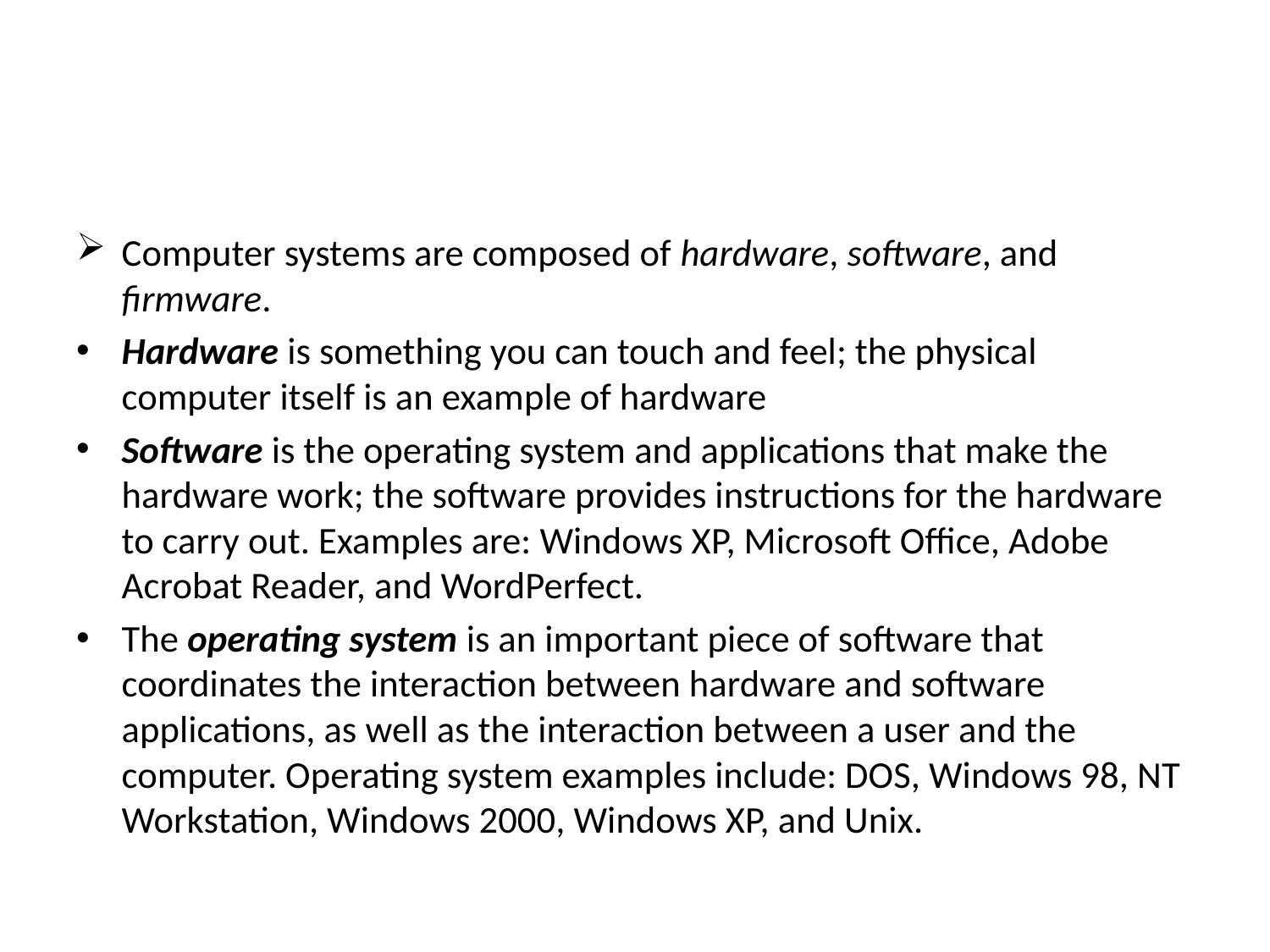

#
Computer systems are composed of hardware, software, and firmware.
Hardware is something you can touch and feel; the physical computer itself is an example of hardware
Software is the operating system and applications that make the hardware work; the software provides instructions for the hardware to carry out. Examples are: Windows XP, Microsoft Office, Adobe Acrobat Reader, and WordPerfect.
The operating system is an important piece of software that coordinates the interaction between hardware and software applications, as well as the interaction between a user and the computer. Operating system examples include: DOS, Windows 98, NT Workstation, Windows 2000, Windows XP, and Unix.